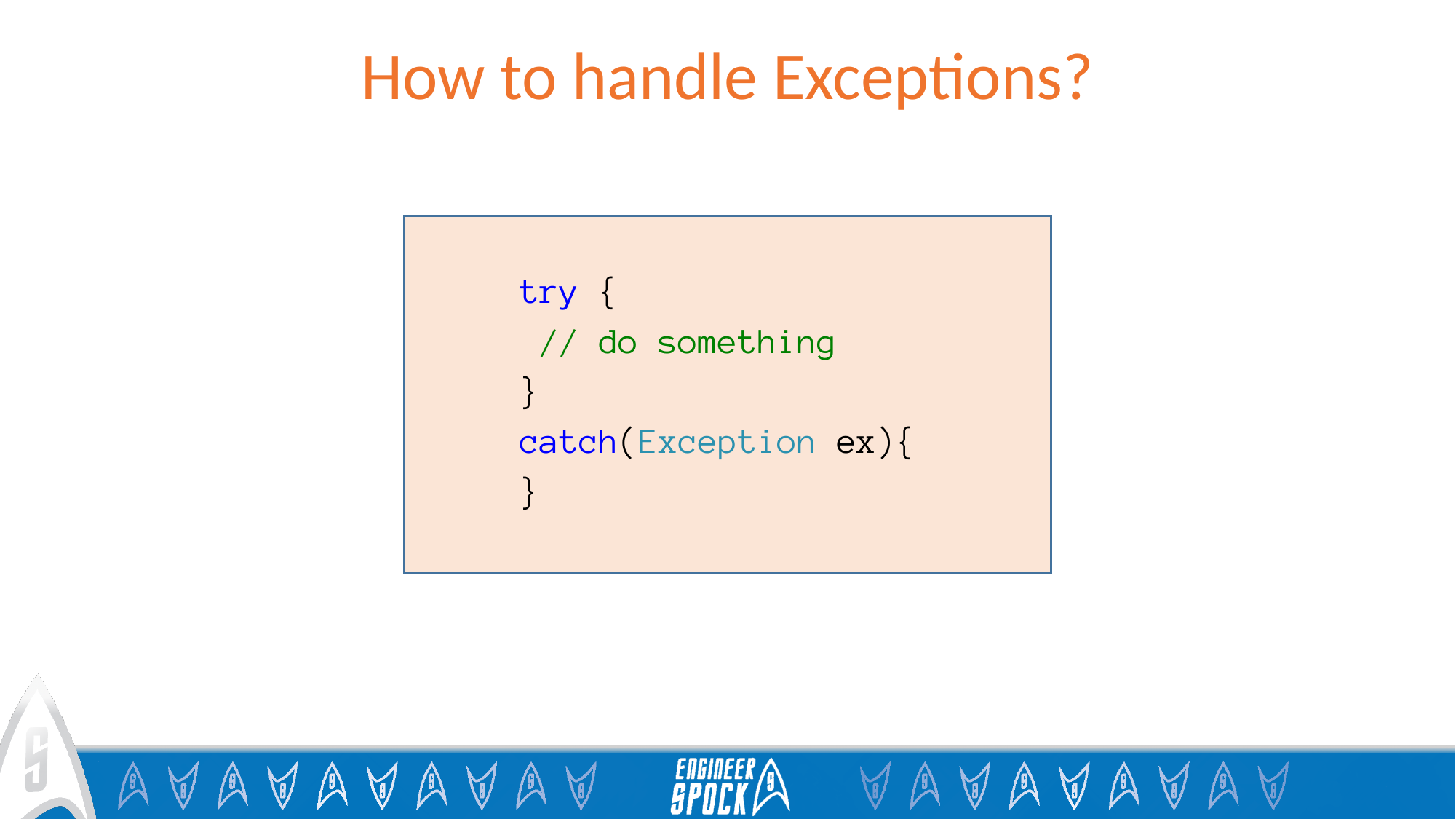

# How to handle Exceptions?

try {
 // do something
}
catch(Exception ex){
}